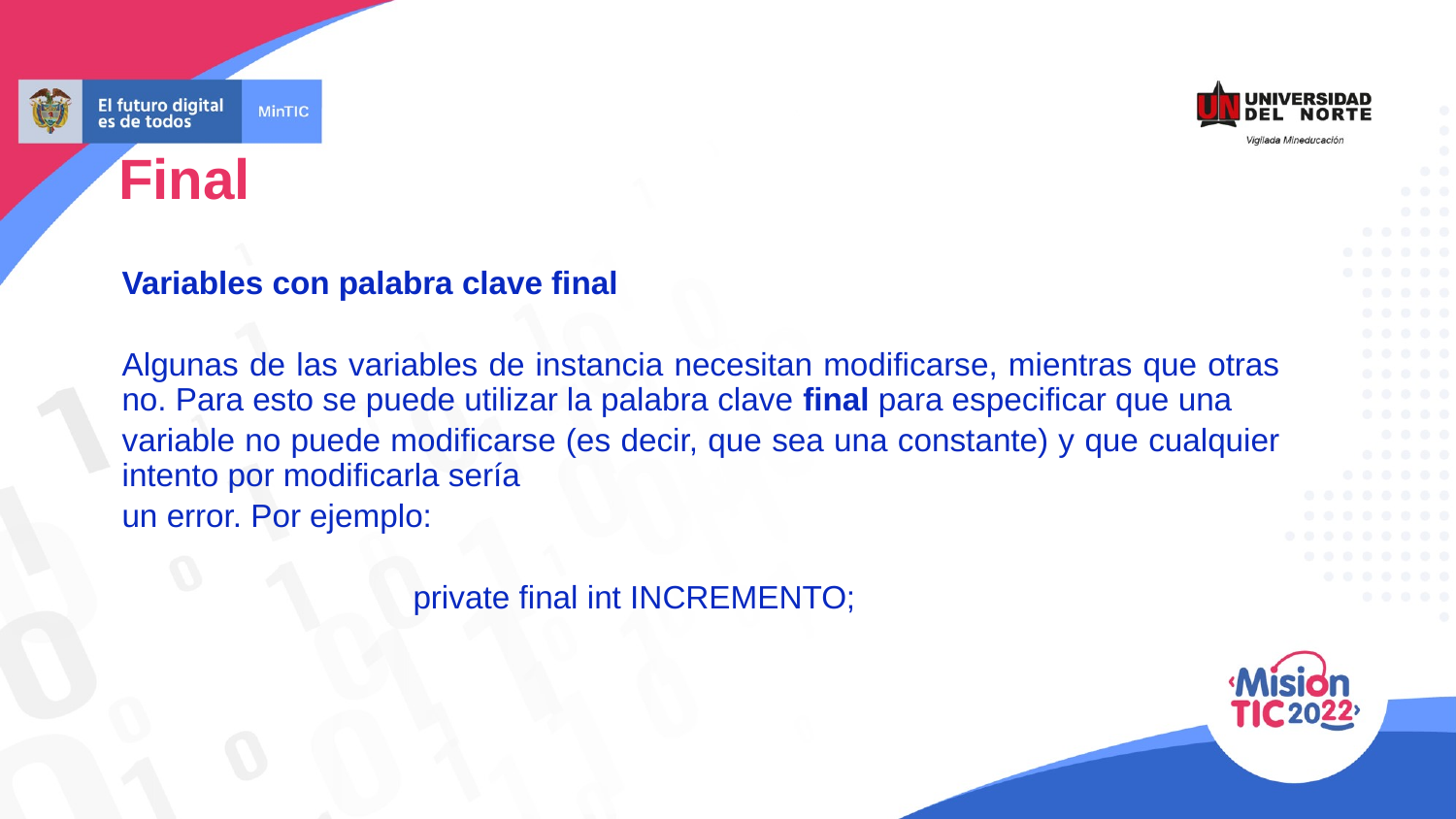

Final
Variables con palabra clave final

Algunas de las variables de instancia necesitan modificarse, mientras que otras no. Para esto se puede utilizar la palabra clave final para especificar que una
variable no puede modificarse (es decir, que sea una constante) y que cualquier intento por modificarla sería
un error. Por ejemplo:

		private final int INCREMENTO;